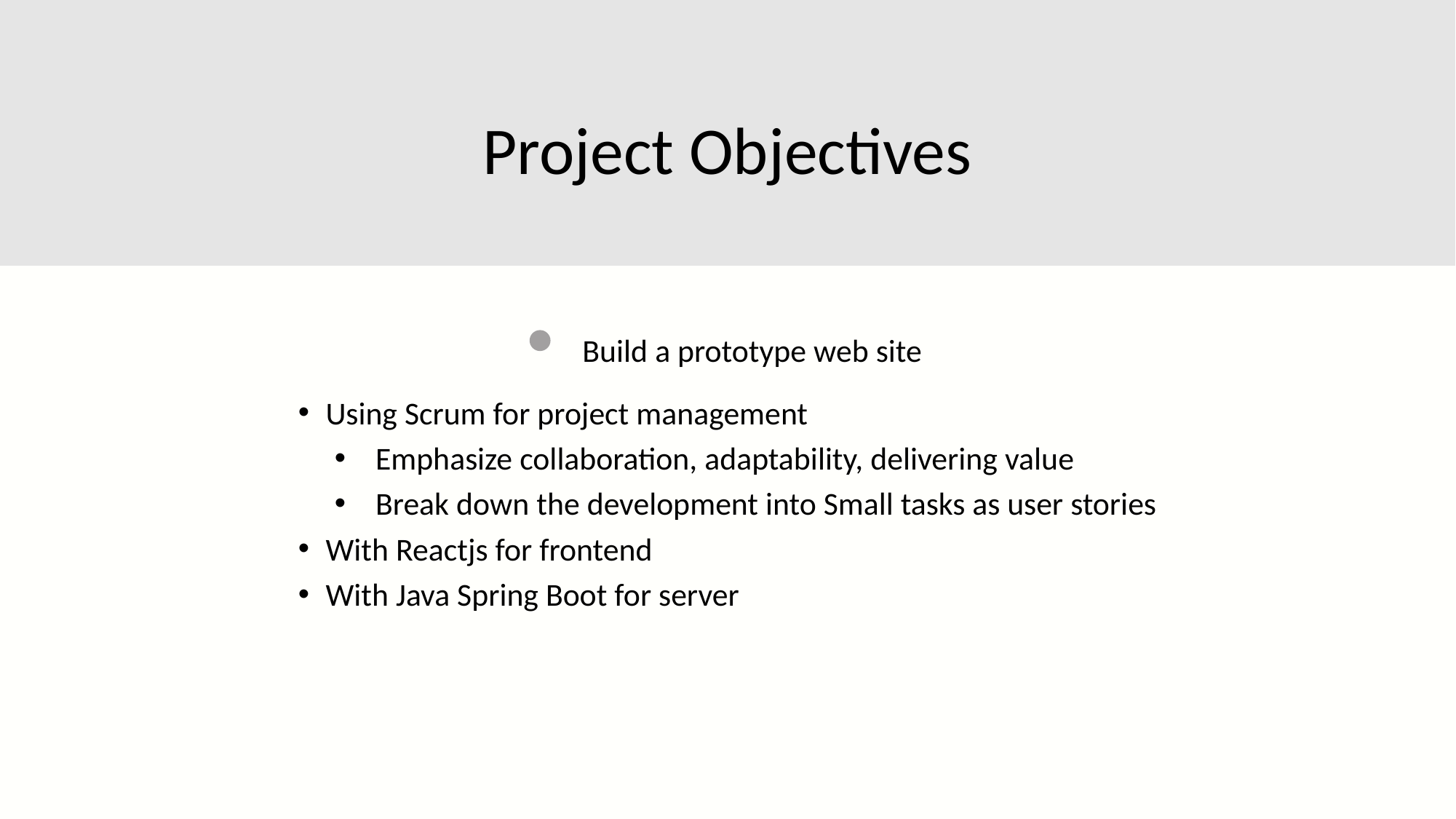

Project Objectives
Build a prototype web site

Using Scrum for project management
Emphasize collaboration, adaptability, delivering value
Break down the development into Small tasks as user stories
With Reactjs for frontend
With Java Spring Boot for server